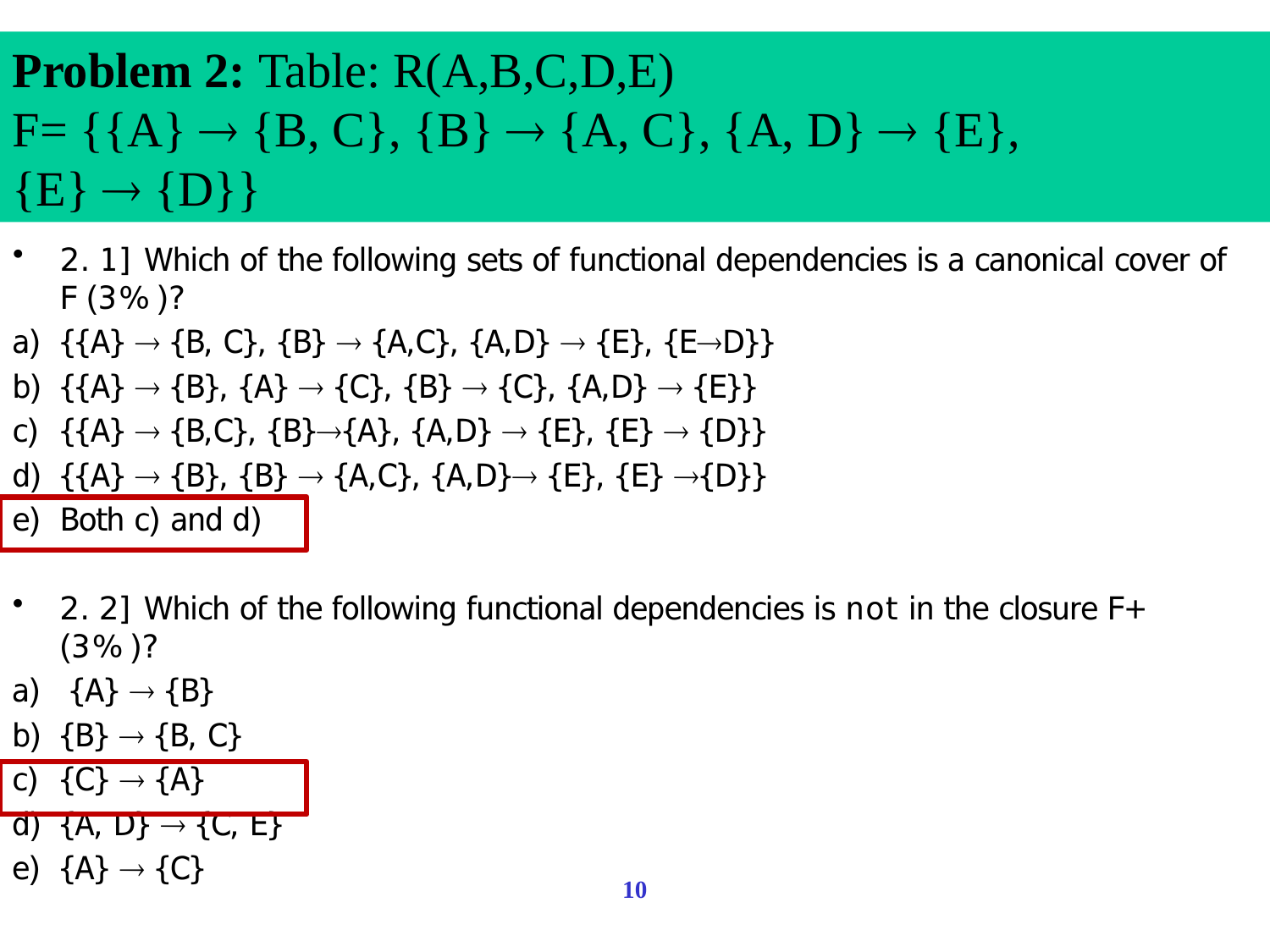

Problem 2: Table: R(A,B,C,D,E)
F= {{A} → {B, C}, {B} → {A, C}, {A, D} → {E},
{E} → {D}}
2. 1] Which of the following sets of functional dependencies is a canonical cover of F (3%)?
{{A} → {B, C}, {B} → {A,C}, {A,D} → {E}, {E→D}}
{{A} → {B}, {A} → {C}, {B} → {C}, {A,D} → {E}}
{{A} → {B,C}, {B}→{A}, {A,D} → {E}, {E} → {D}}
{{A} → {B}, {B} → {A,C}, {A,D}→ {E}, {E} →{D}}
Both c) and d)

2. 2] Which of the following functional dependencies is not in the closure F+ (3%)?
 {A} → {B}
{B} → {B, C}
{C} → {A}
{A, D} → {C, E}
{A} → {C}

10